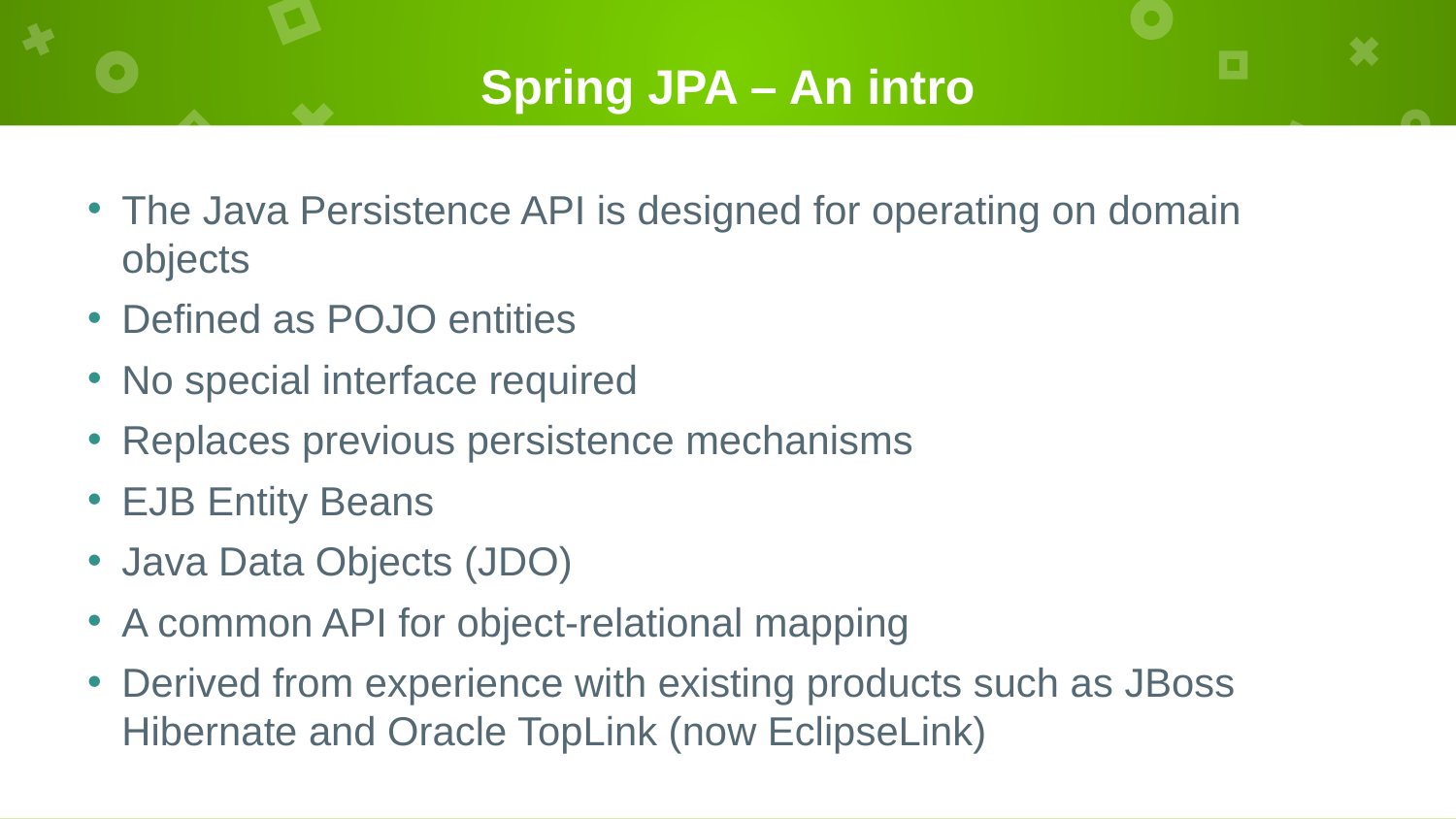

# Spring JPA – An intro
The Java Persistence API is designed for operating on domain objects
Defined as POJO entities
No special interface required
Replaces previous persistence mechanisms
EJB Entity Beans
Java Data Objects (JDO)
A common API for object-relational mapping
Derived from experience with existing products such as JBoss Hibernate and Oracle TopLink (now EclipseLink)